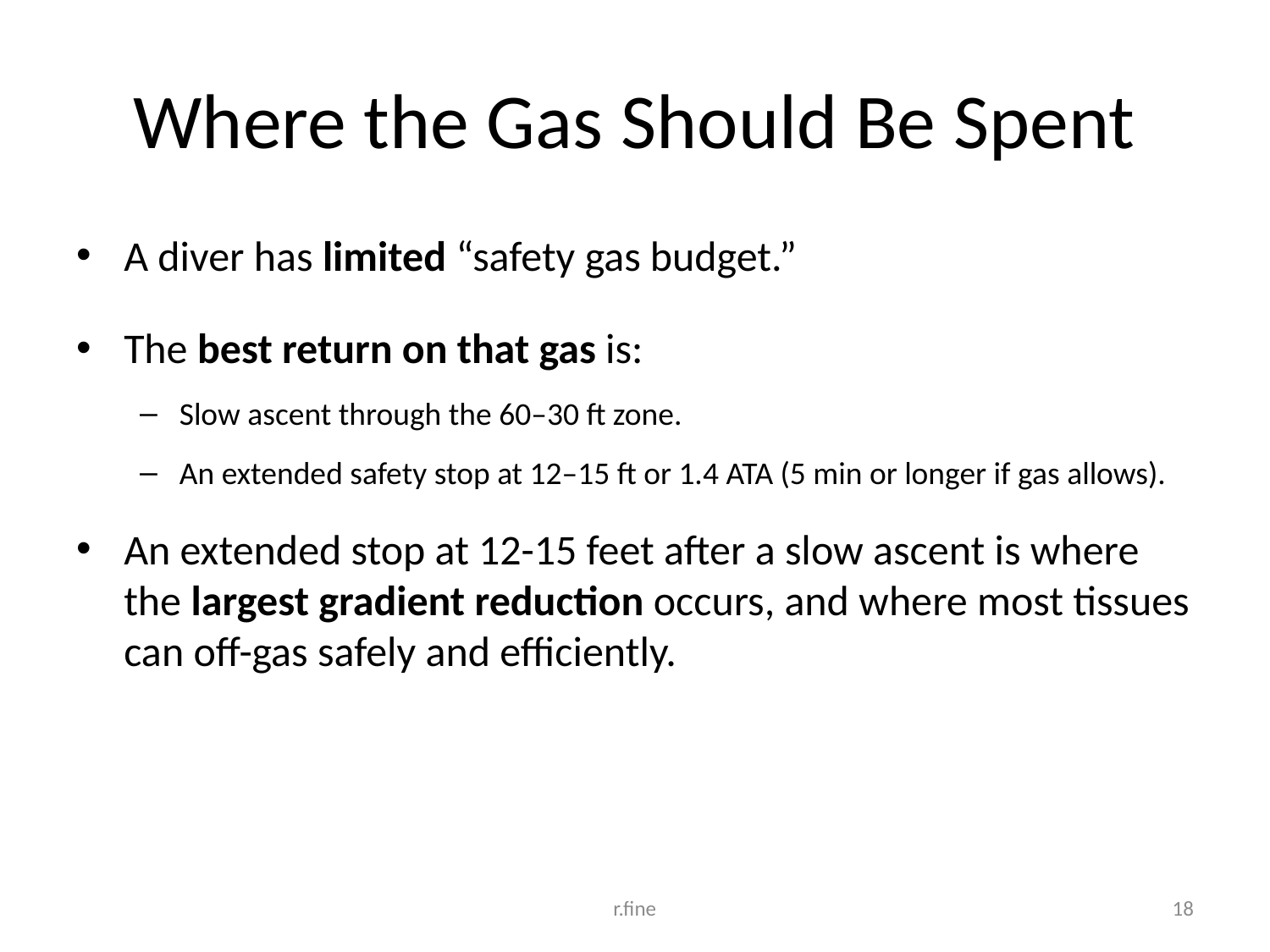

# Where the Gas Should Be Spent
A diver has limited “safety gas budget.”
The best return on that gas is:
Slow ascent through the 60–30 ft zone.
An extended safety stop at 12–15 ft or 1.4 ATA (5 min or longer if gas allows).
An extended stop at 12-15 feet after a slow ascent is where the largest gradient reduction occurs, and where most tissues can off-gas safely and efficiently.
r.fine
18